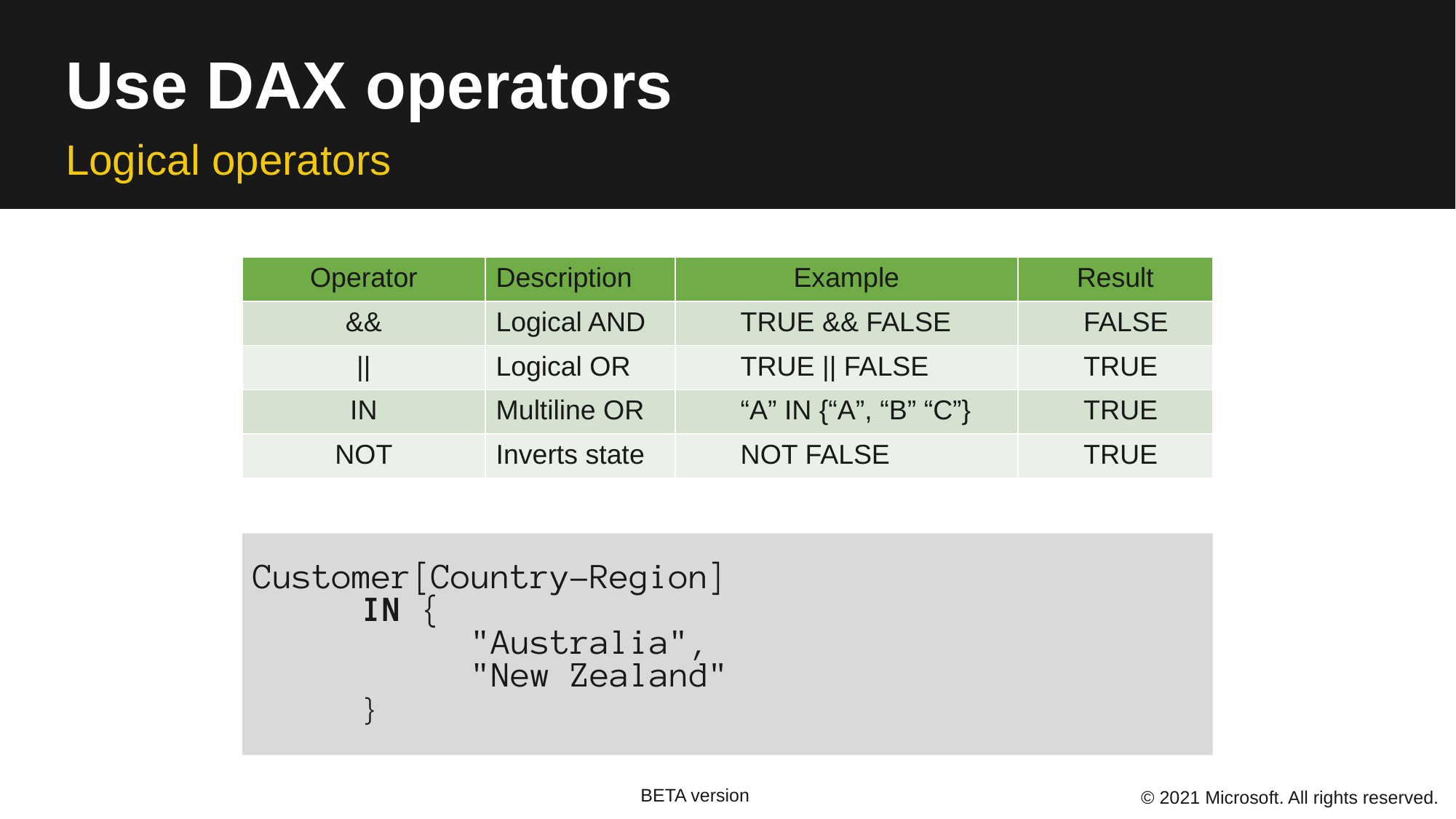

# Use DAX operators
Logical operators
| Operator | Description | Example | Result |
| --- | --- | --- | --- |
| && | Logical AND | TRUE && FALSE | FALSE |
| || | Logical OR | TRUE || FALSE | TRUE |
| IN | Multiline OR | “A” IN {“A”, “B” “C”} | TRUE |
| NOT | Inverts state | NOT FALSE | TRUE |
Customer[Country-Region]
	IN {
		"Australia",
		"New Zealand"
	}
© 2021 Microsoft. All rights reserved.